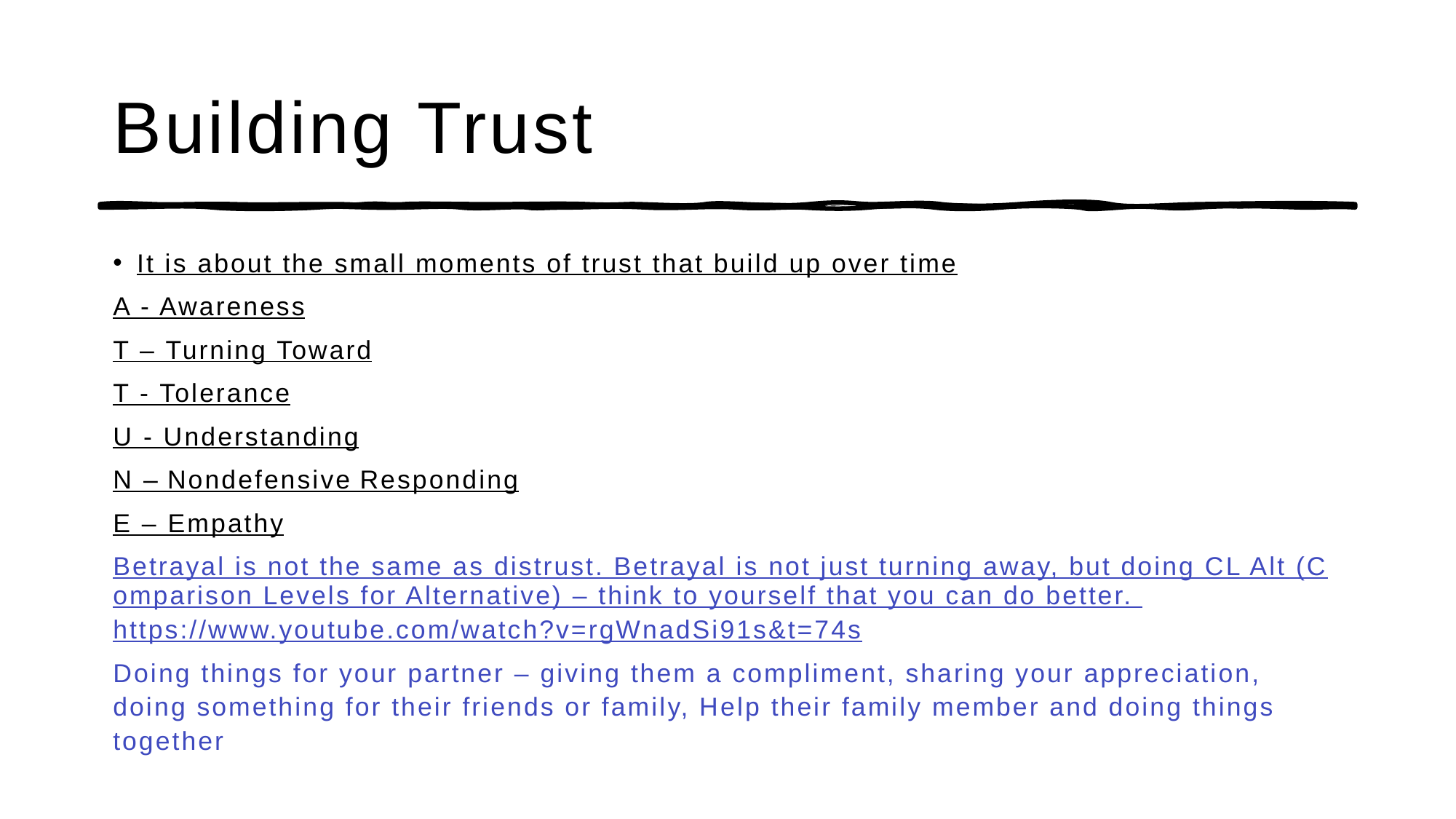

# Building Trust
It is about the small moments of trust that build up over time
A - Awareness
T – Turning Toward
T - Tolerance
U - Understanding
N – Nondefensive Responding
E – Empathy
Betrayal is not the same as distrust. Betrayal is not just turning away, but doing CL Alt (Comparison Levels for Alternative) – think to yourself that you can do better. https://www.youtube.com/watch?v=rgWnadSi91s&t=74s
Doing things for your partner – giving them a compliment, sharing your appreciation, doing something for their friends or family, Help their family member and doing things together